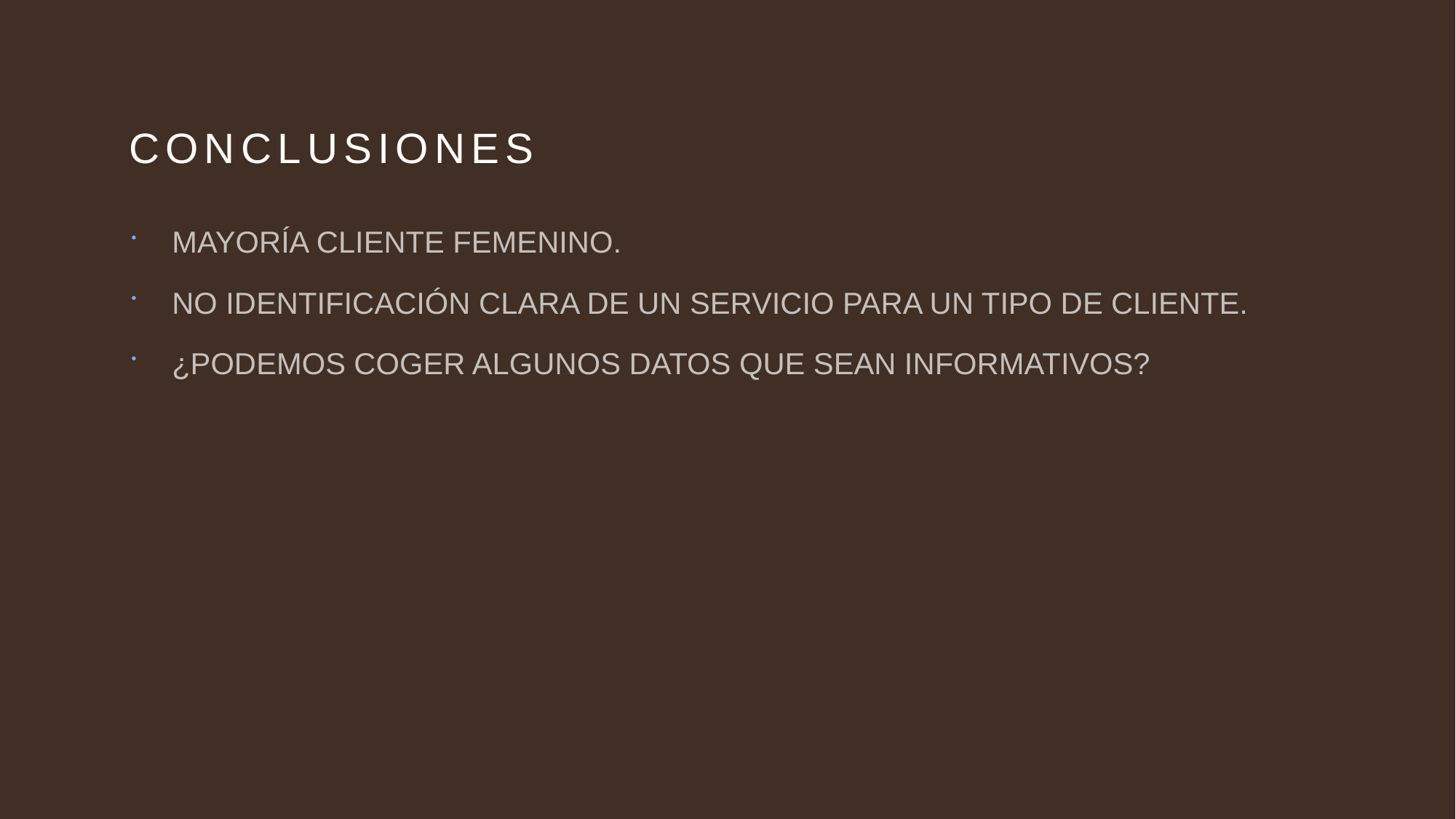

# CONCLUSIONES
MAYORÍA CLIENTE FEMENINO.
NO IDENTIFICACIÓN CLARA DE UN SERVICIO PARA UN TIPO DE CLIENTE.
¿PODEMOS COGER ALGUNOS DATOS QUE SEAN INFORMATIVOS?